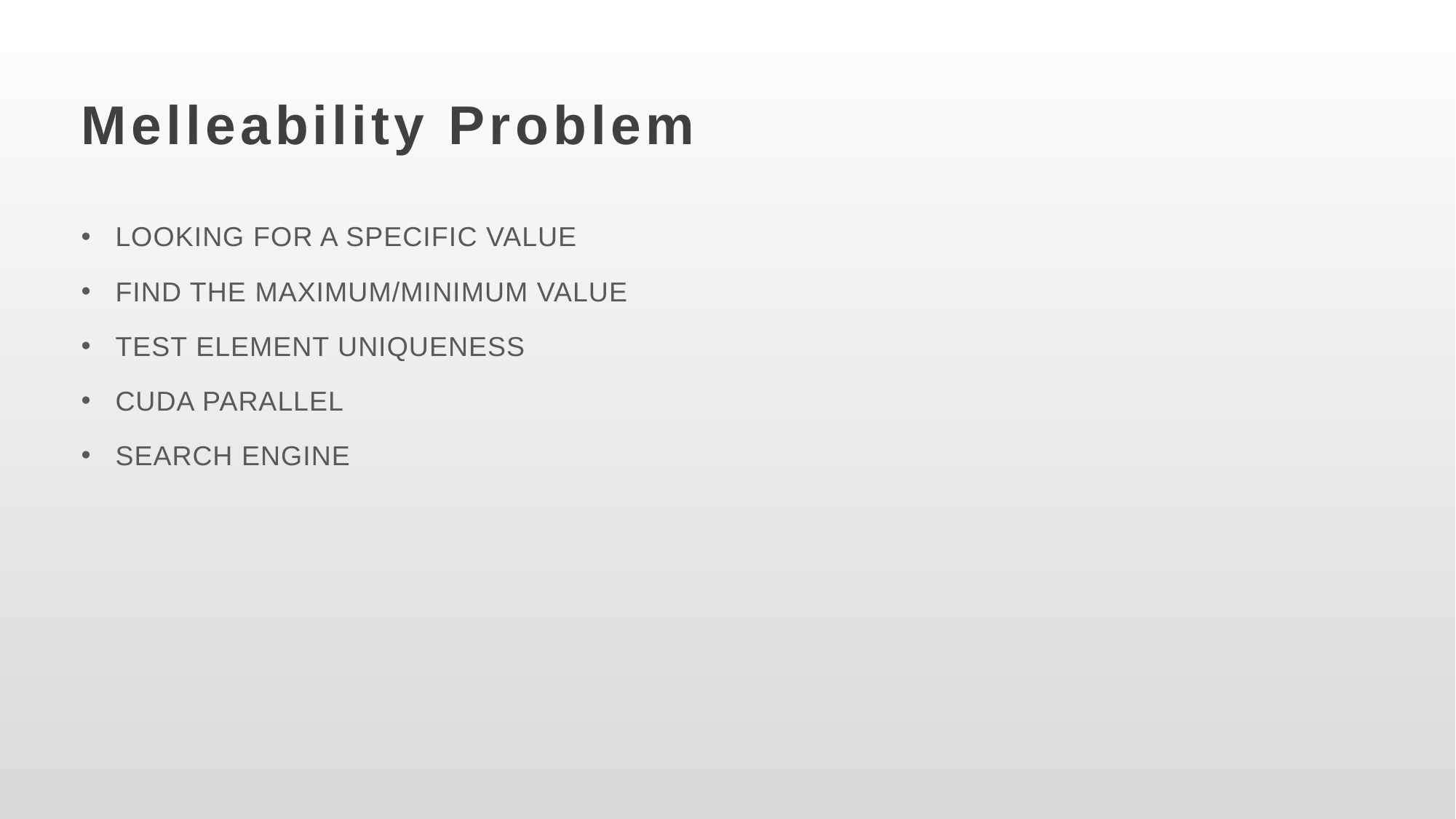

Melleability Problem
LOOKING FOR A SPECIFIC VALUE
FIND THE MAXIMUM/MINIMUM VALUE
TEST ELEMENT UNIQUENESS
CUDA PARALLEL
SEARCH ENGINE